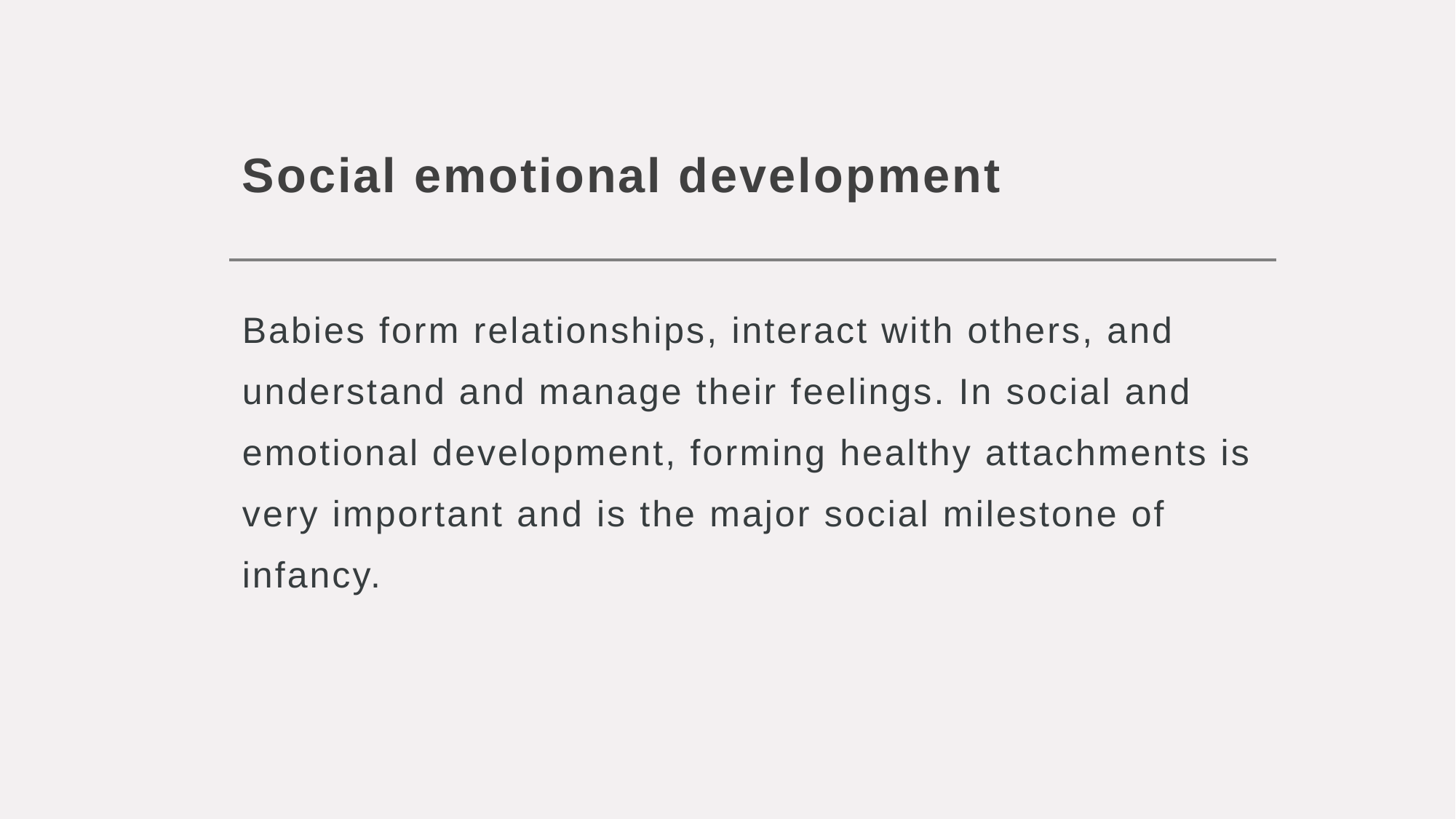

# Social emotional development
Babies form relationships, interact with others, and understand and manage their feelings. In social and emotional development, forming healthy attachments is very important and is the major social milestone of infancy.